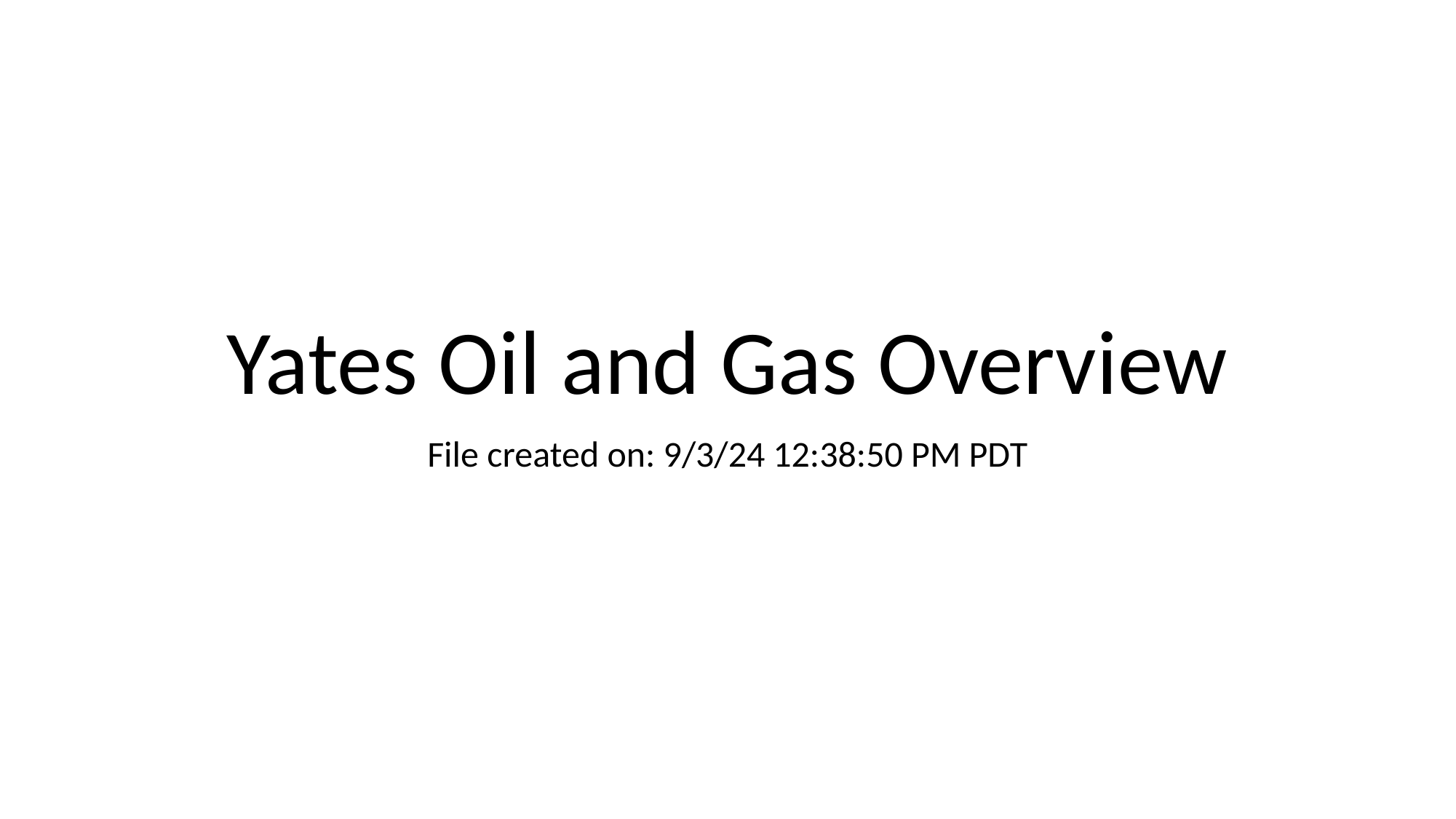

# Yates Oil and Gas Overview
File created on: 9/3/24 12:38:50 PM PDT